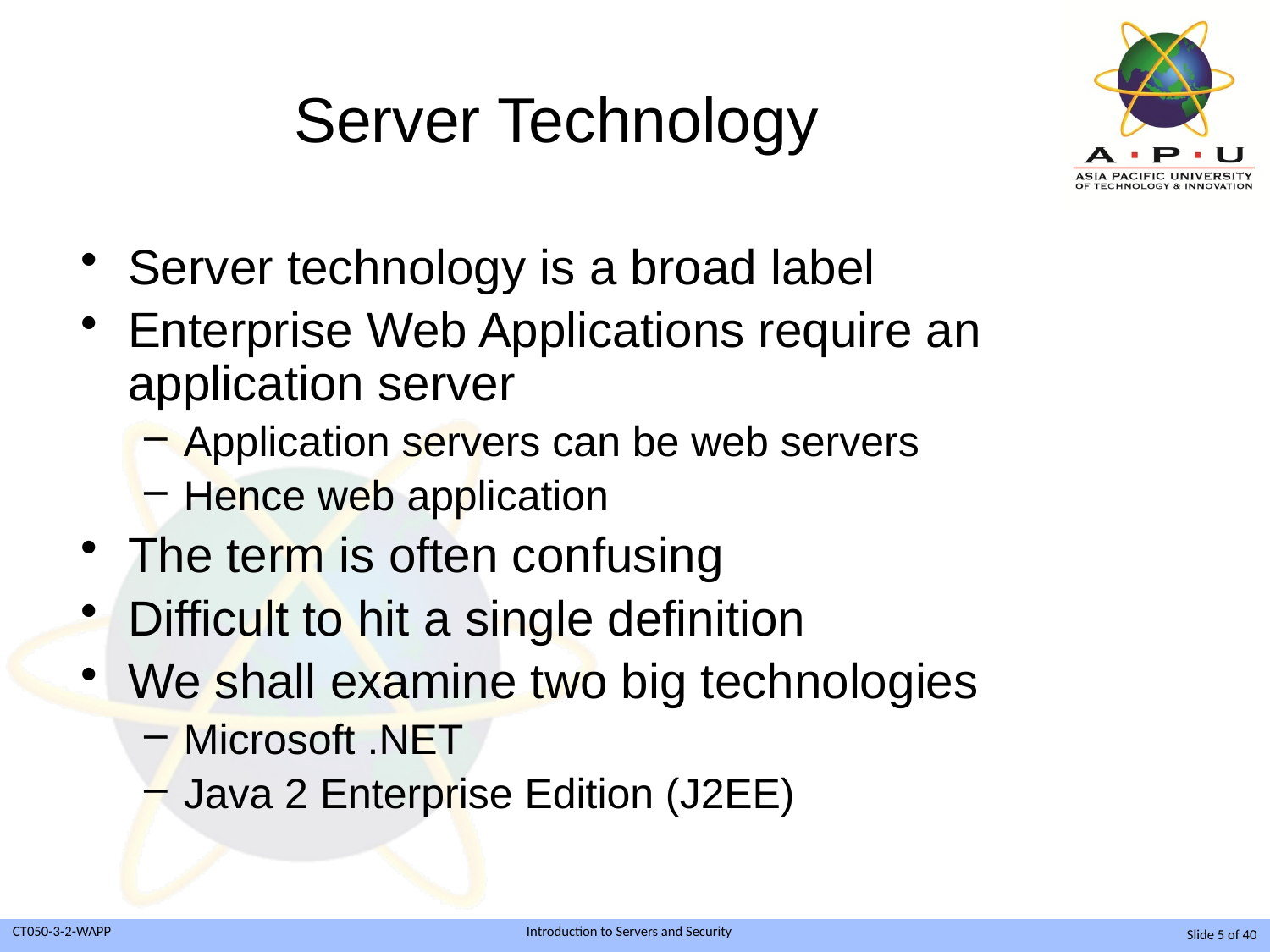

# Server Technology
Server technology is a broad label
Enterprise Web Applications require an application server
Application servers can be web servers
Hence web application
The term is often confusing
Difficult to hit a single definition
We shall examine two big technologies
Microsoft .NET
Java 2 Enterprise Edition (J2EE)